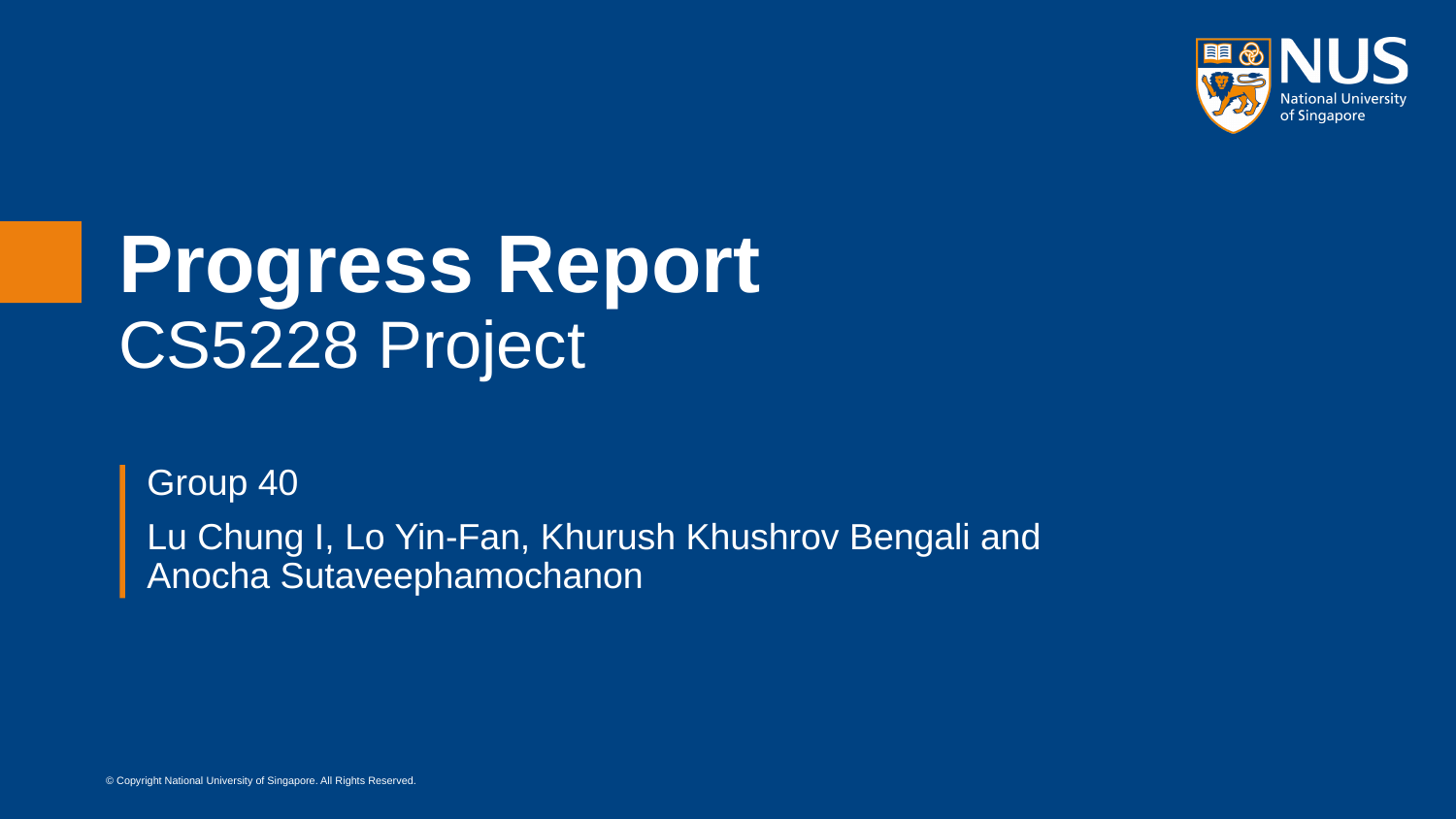

# Progress Report CS5228 Project
Group 40
Lu Chung I, Lo Yin-Fan, Khurush Khushrov Bengali and
Anocha Sutaveephamochanon